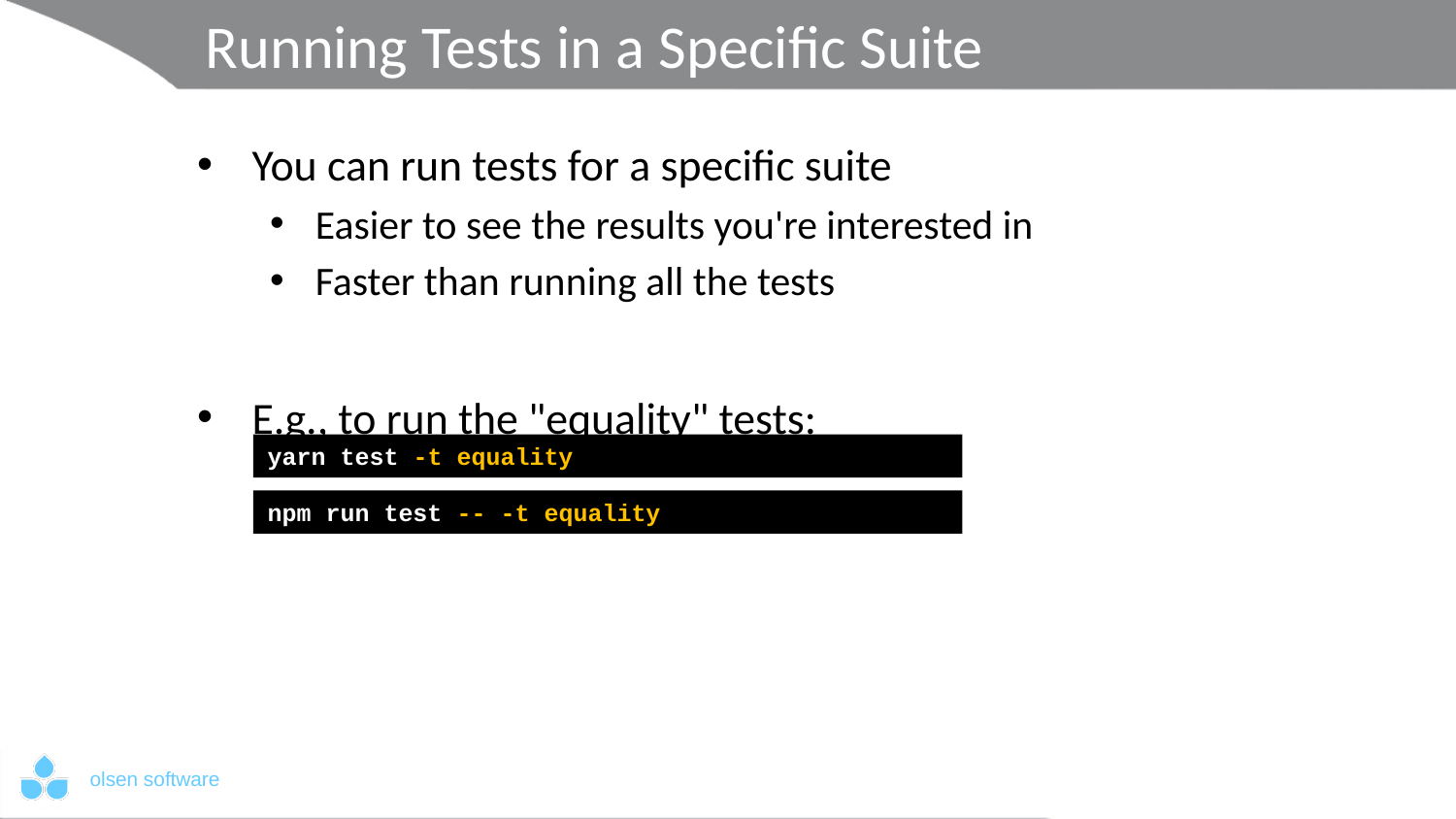

# Running Tests in a Specific Suite
You can run tests for a specific suite
Easier to see the results you're interested in
Faster than running all the tests

E.g., to run the "equality" tests:
yarn test -t equality
npm run test -- -t equality